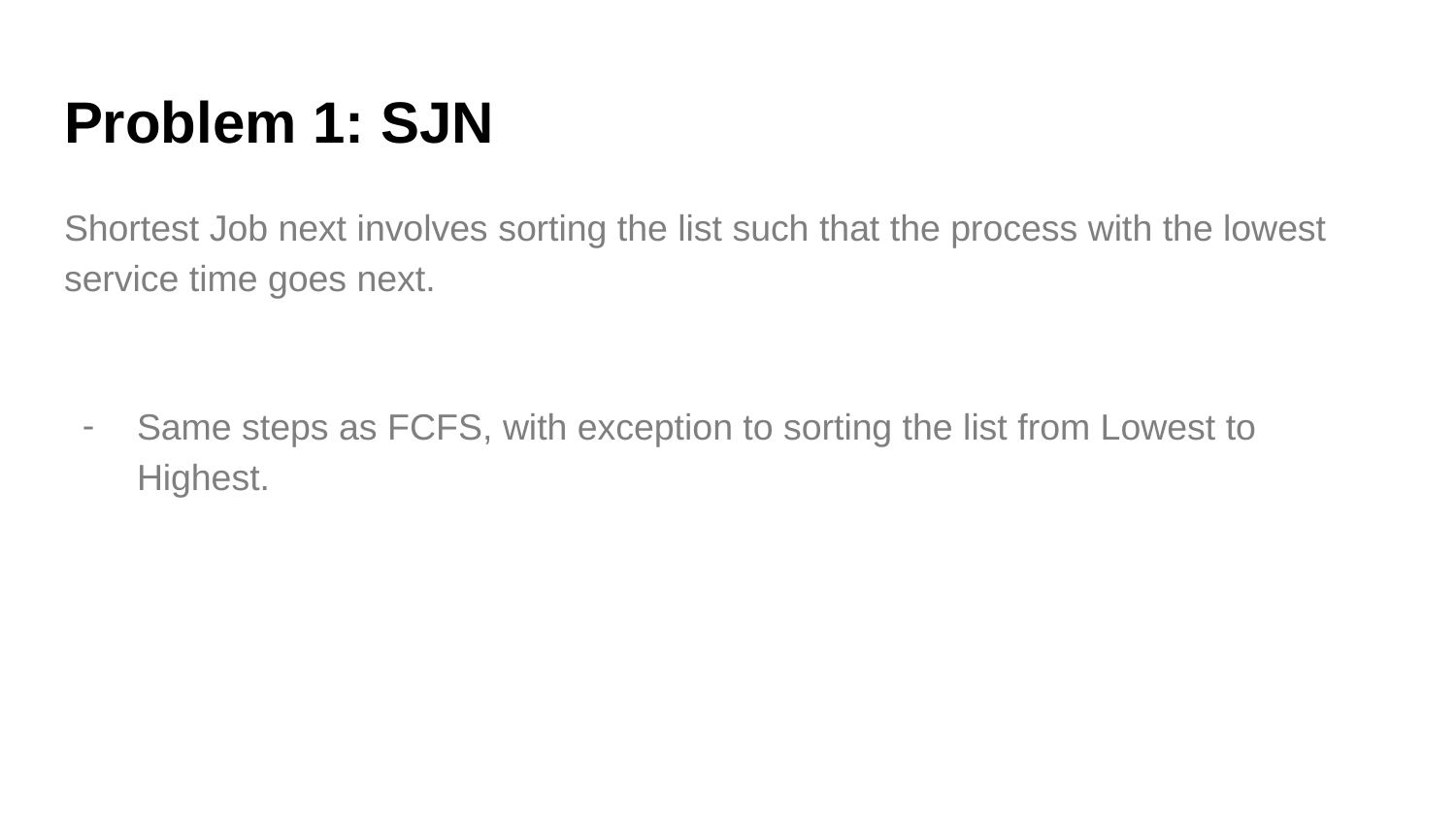

# Problem 1: SJN
Shortest Job next involves sorting the list such that the process with the lowest service time goes next.

Same steps as FCFS, with exception to sorting the list from Lowest to Highest.